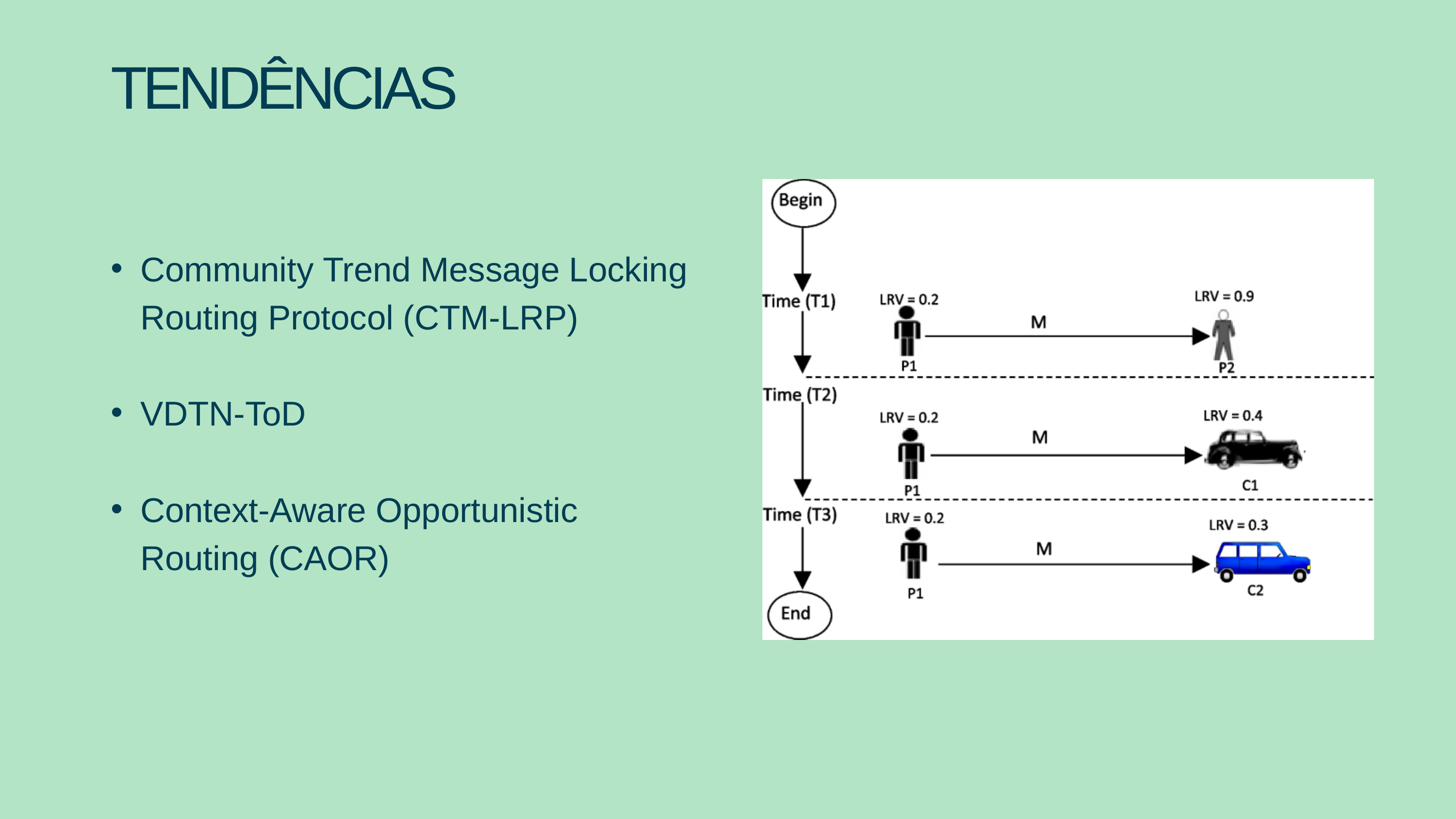

TENDÊNCIAS

Community Trend Message Locking Routing Protocol (CTM-LRP)

VDTN-ToD

Context-Aware Opportunistic Routing (CAOR)